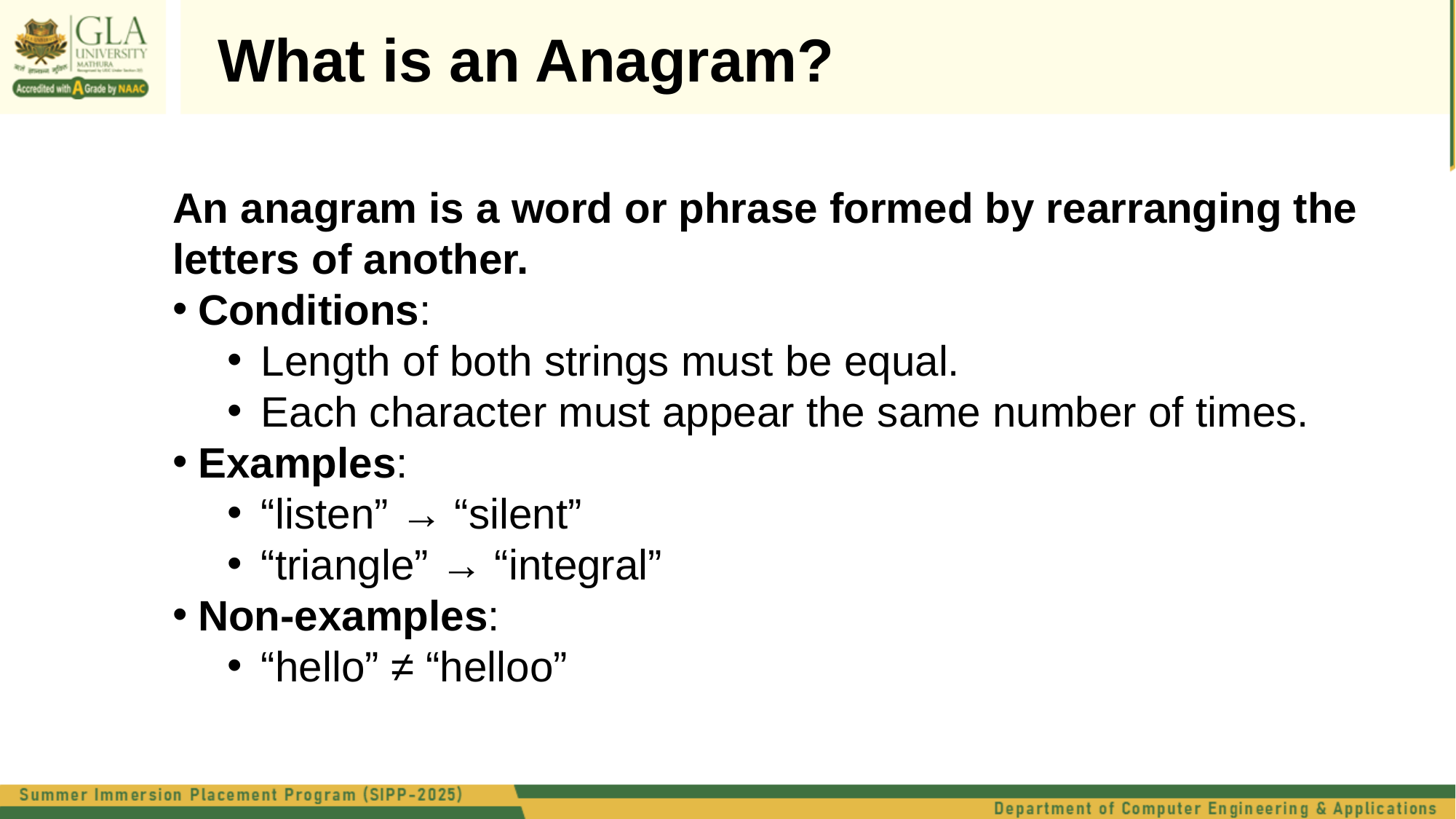

What is an Anagram?

An anagram is a word or phrase formed by rearranging the letters of another.
Conditions:
Length of both strings must be equal.
Each character must appear the same number of times.
Examples:
“listen” → “silent”
“triangle” → “integral”
Non-examples:
“hello” ≠ “helloo”